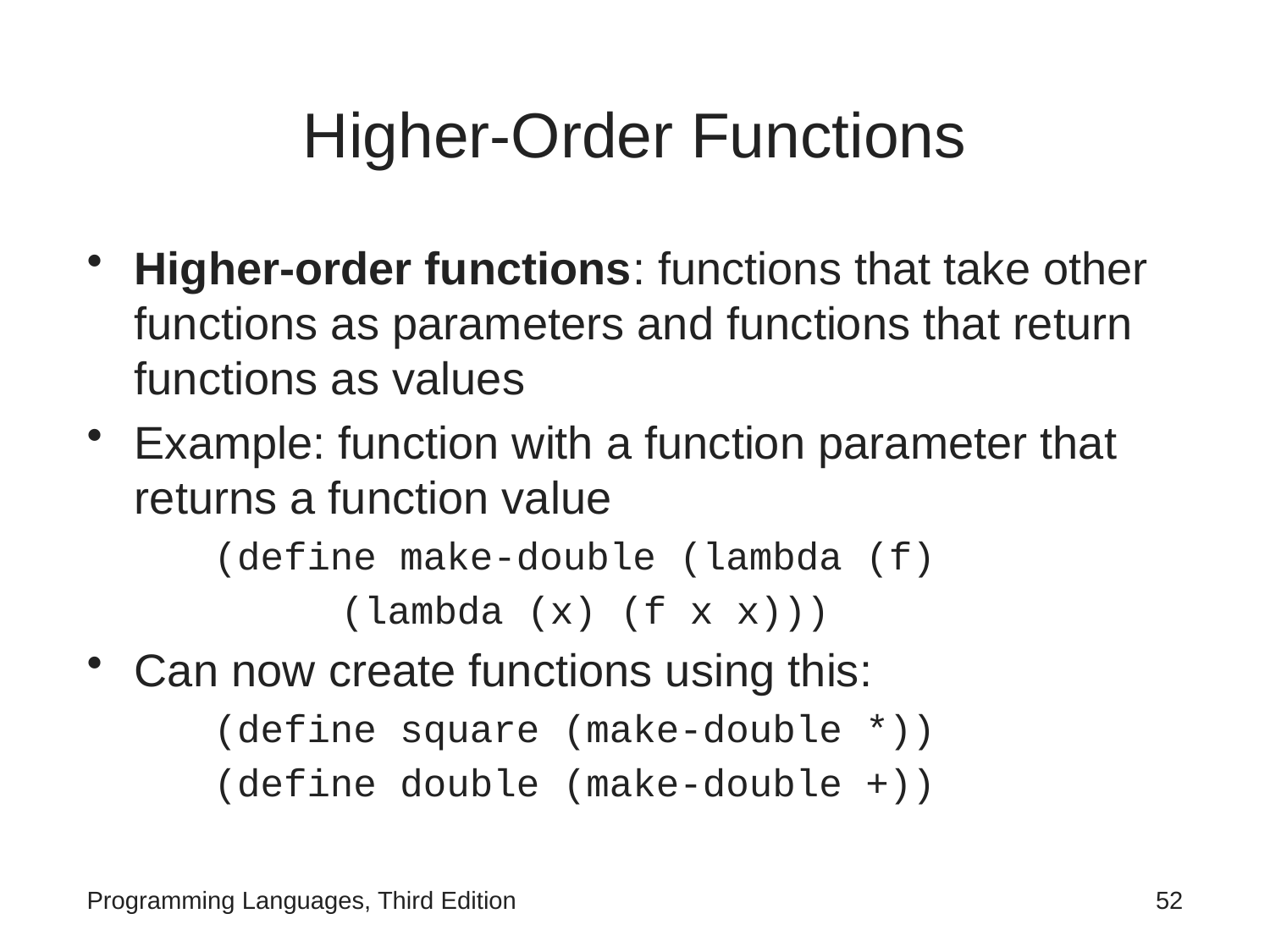

# Higher-Order Functions
Higher-order functions: functions that take other functions as parameters and functions that return functions as values
Example: function with a function parameter that returns a function value
	(define make-double (lambda (f)
   		(lambda (x) (f x x)))
Can now create functions using this:
	(define square (make-double *))
	(define double (make-double +))
Programming Languages, Third Edition
52